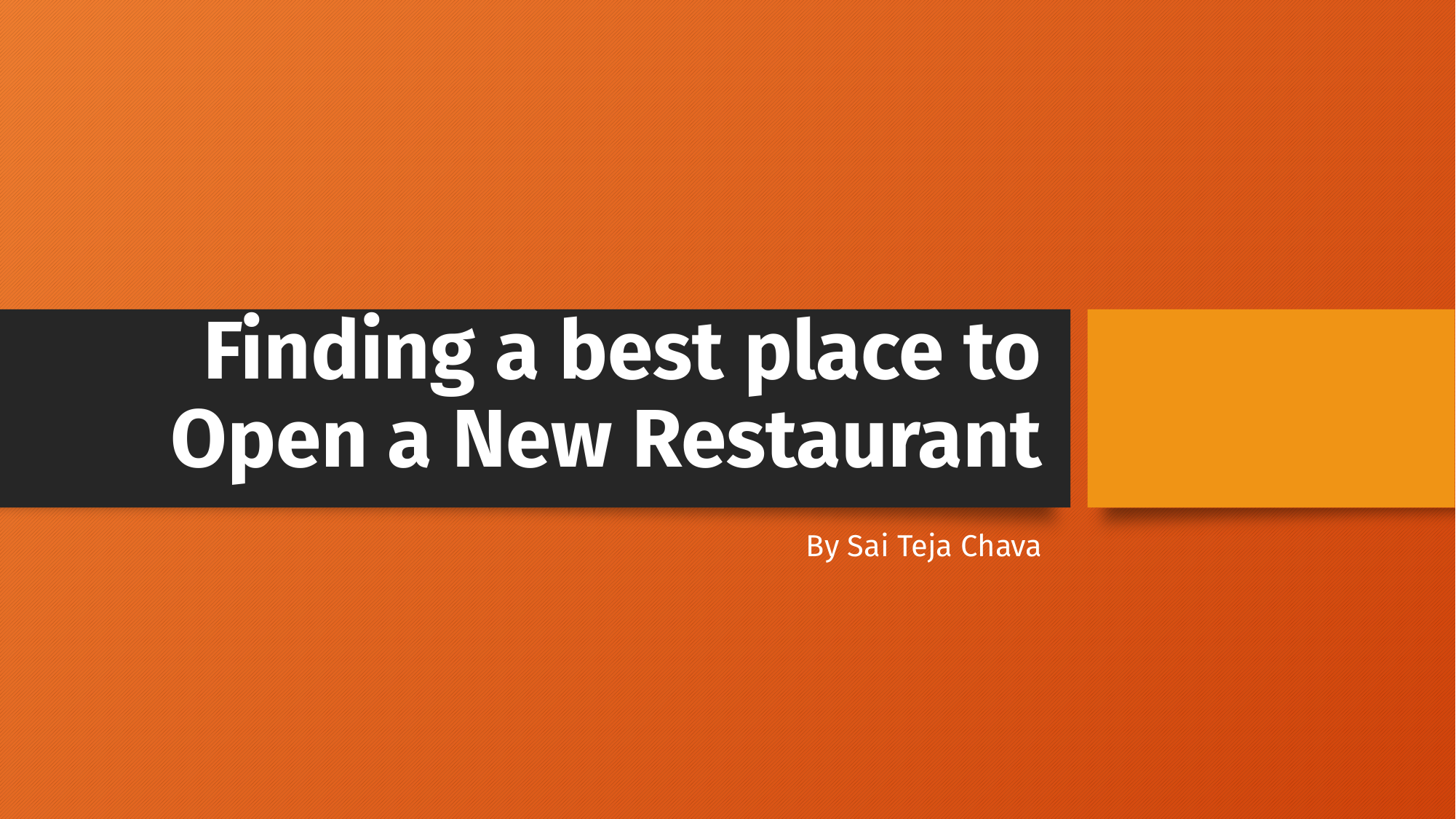

# Finding a best place to Open a New Restaurant
By Sai Teja Chava